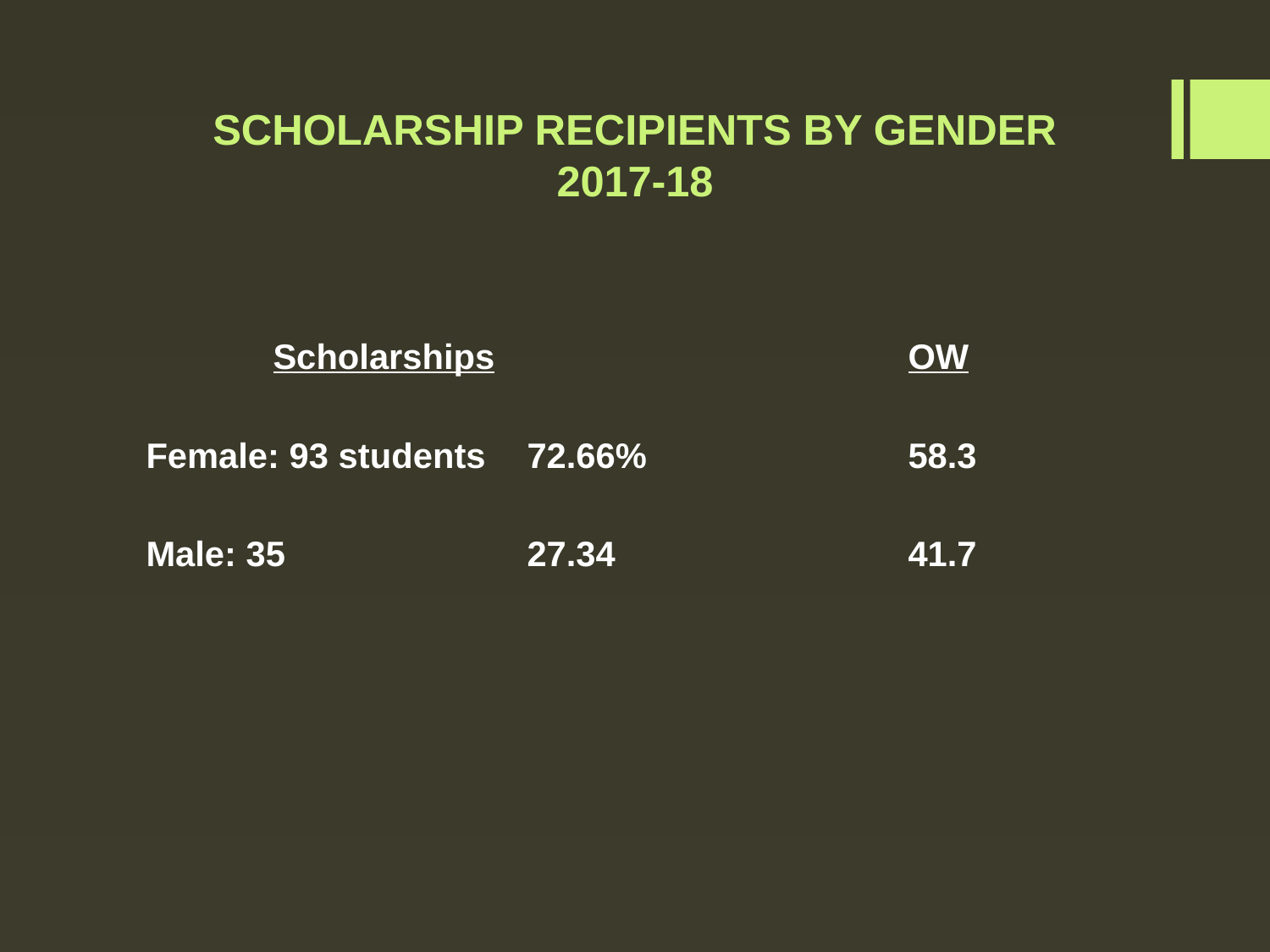

# SCHOLARSHIP RECIPIENTS BY GENDER 2017-18
	Scholarships				OW

Female: 93 students	72.66%			58.3

Male: 35 		27.34			41.7